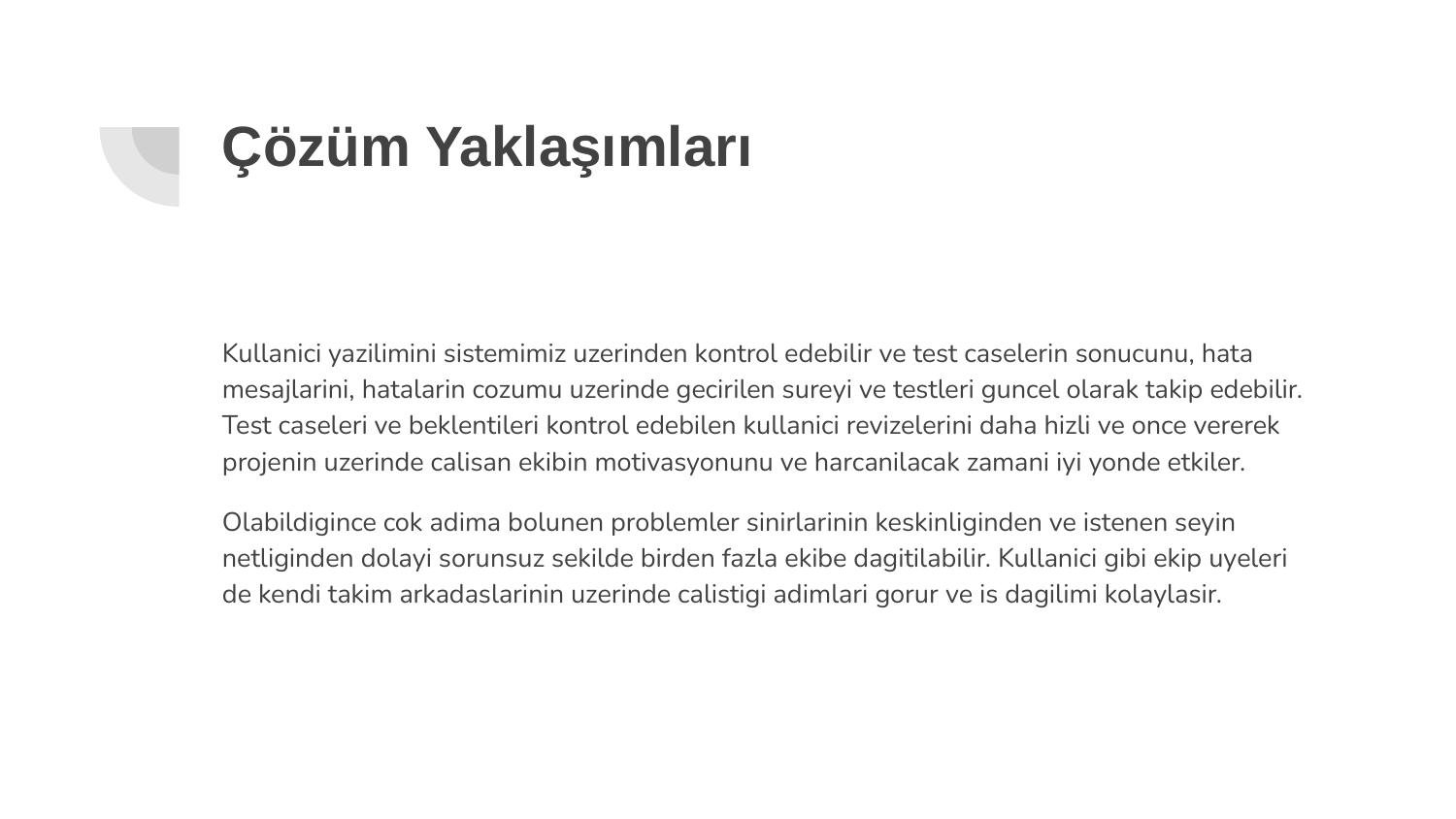

# Çözüm Yaklaşımları

Kullanici yazilimini sistemimiz uzerinden kontrol edebilir ve test caselerin sonucunu, hata mesajlarini, hatalarin cozumu uzerinde gecirilen sureyi ve testleri guncel olarak takip edebilir. Test caseleri ve beklentileri kontrol edebilen kullanici revizelerini daha hizli ve once vererek projenin uzerinde calisan ekibin motivasyonunu ve harcanilacak zamani iyi yonde etkiler.
Olabildigince cok adima bolunen problemler sinirlarinin keskinliginden ve istenen seyin netliginden dolayi sorunsuz sekilde birden fazla ekibe dagitilabilir. Kullanici gibi ekip uyeleri de kendi takim arkadaslarinin uzerinde calistigi adimlari gorur ve is dagilimi kolaylasir.